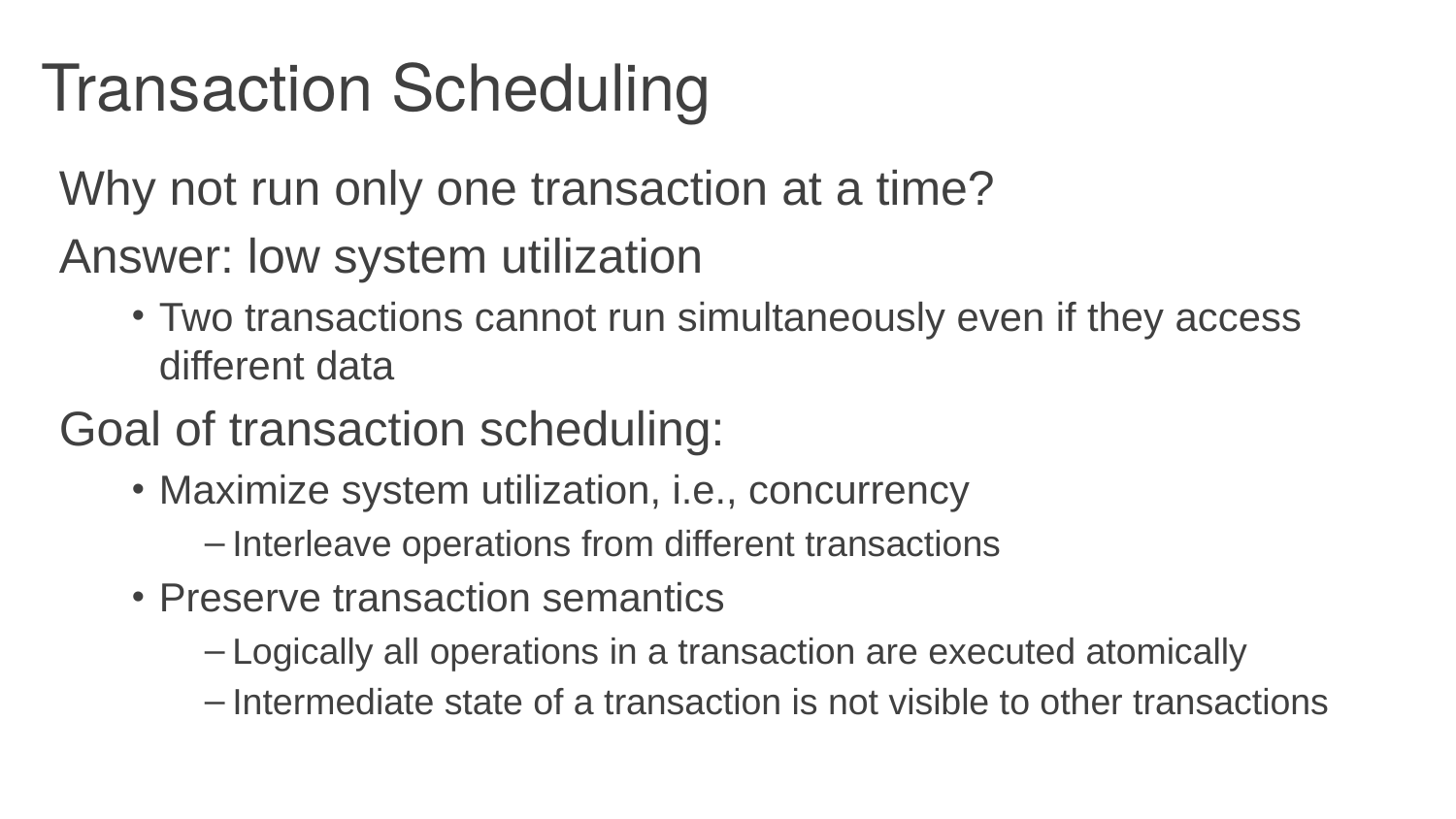

# Transaction Scheduling
Why not run only one transaction at a time?
Answer: low system utilization
Two transactions cannot run simultaneously even if they access different data
Goal of transaction scheduling:
Maximize system utilization, i.e., concurrency
Interleave operations from different transactions
Preserve transaction semantics
Logically all operations in a transaction are executed atomically
Intermediate state of a transaction is not visible to other transactions